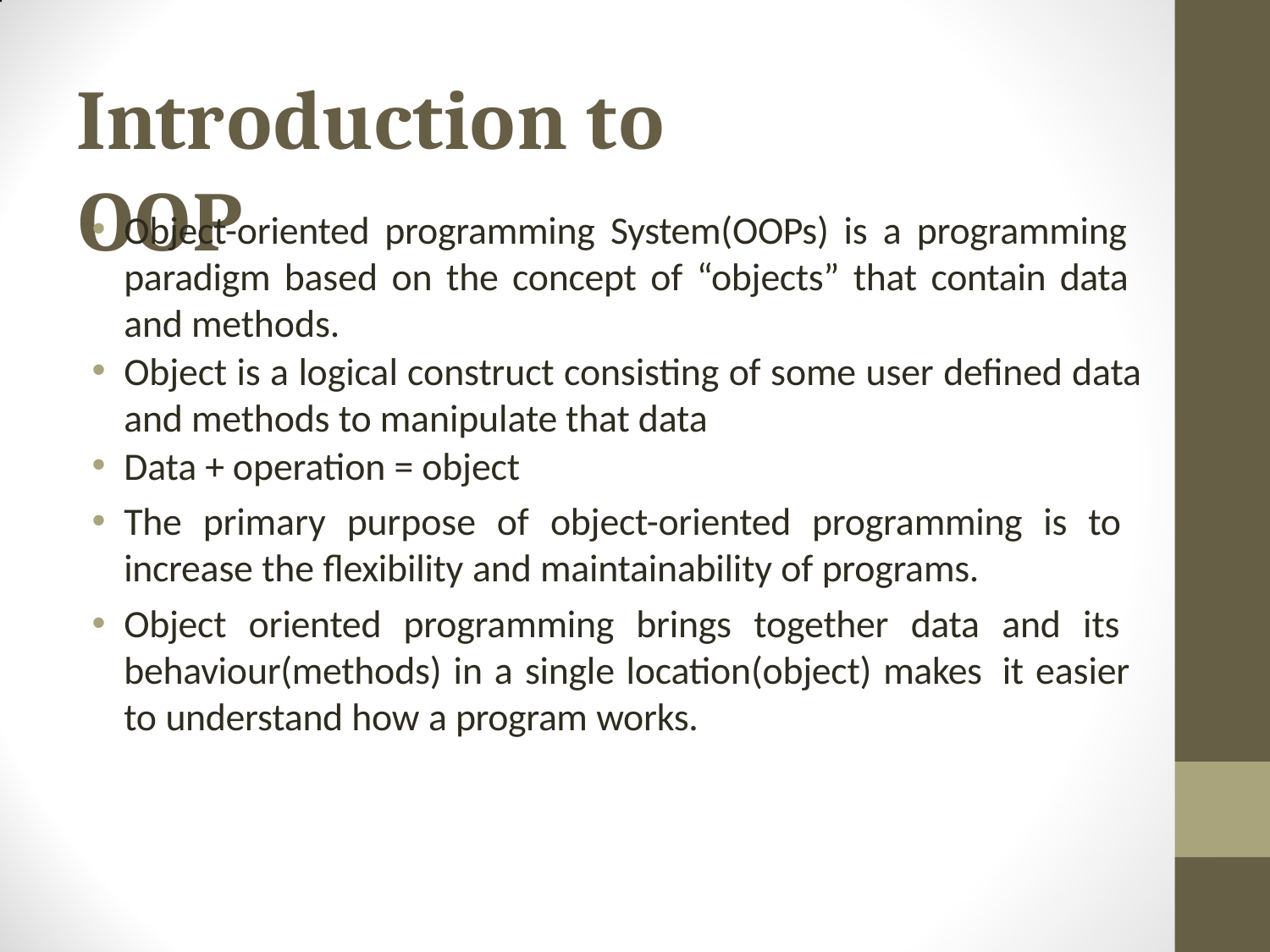

# Introduction to OOP
Object-oriented programming System(OOPs) is a programming  paradigm based on the concept of “objects” that contain data  and methods.
Object is a logical construct consisting of some user defined data and methods to manipulate that data
Data + operation = object
The primary purpose of object-oriented programming is to  increase the flexibility and maintainability of programs.
Object oriented programming brings together data and its  behaviour(methods) in a single location(object) makes it easier  to understand how a program works.